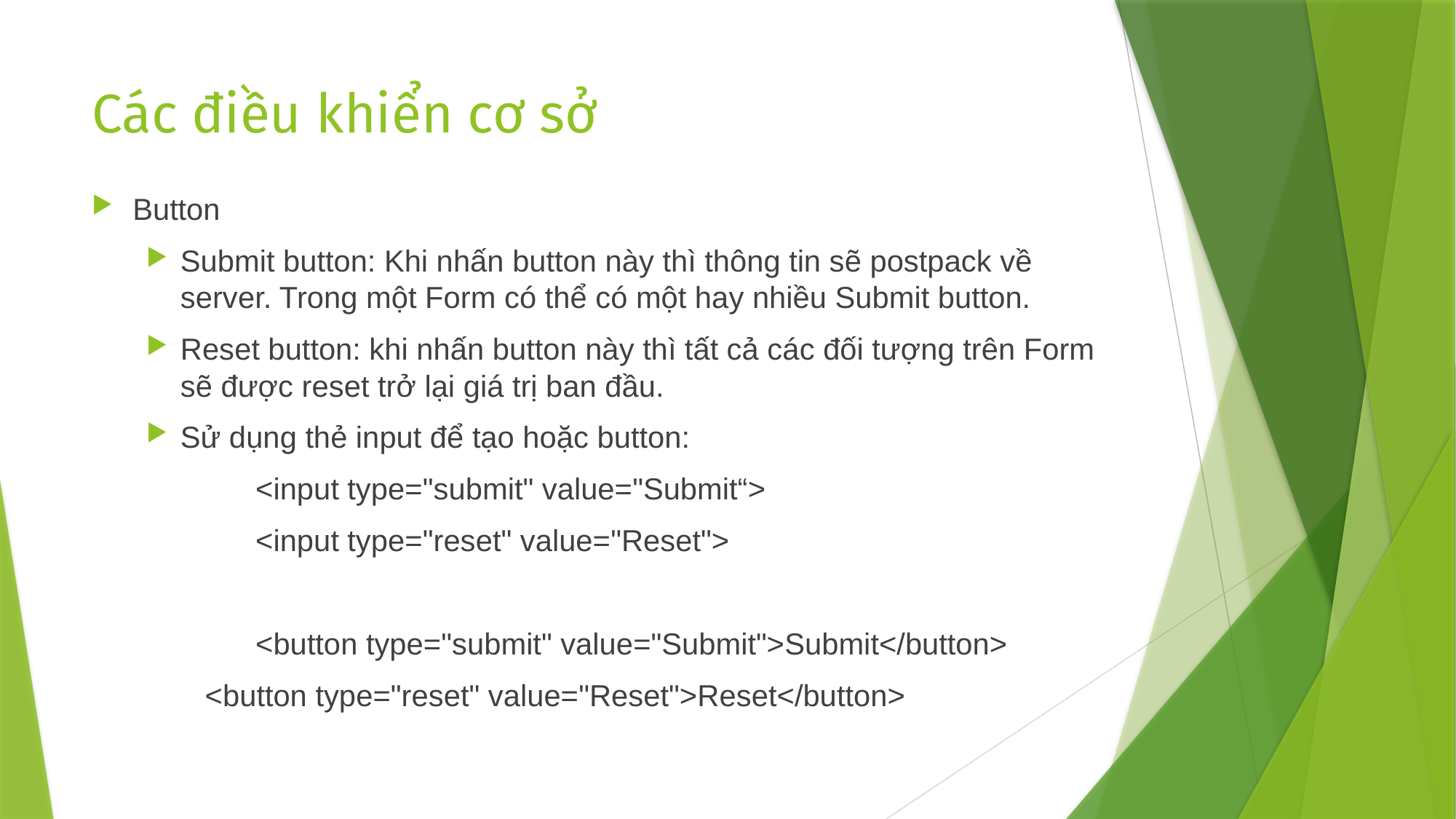

# Các điều khiển cơ sở
Button
Submit button: Khi nhấn button này thì thông tin sẽ postpack về server. Trong một Form có thể có một hay nhiều Submit button.
Reset button: khi nhấn button này thì tất cả các đối tượng trên Form sẽ được reset trở lại giá trị ban đầu.
Sử dụng thẻ input để tạo hoặc button:
 	<input type="submit" value="Submit“>
    	<input type="reset" value="Reset">

	<button type="submit" value="Submit">Submit</button>
       <button type="reset" value="Reset">Reset</button>